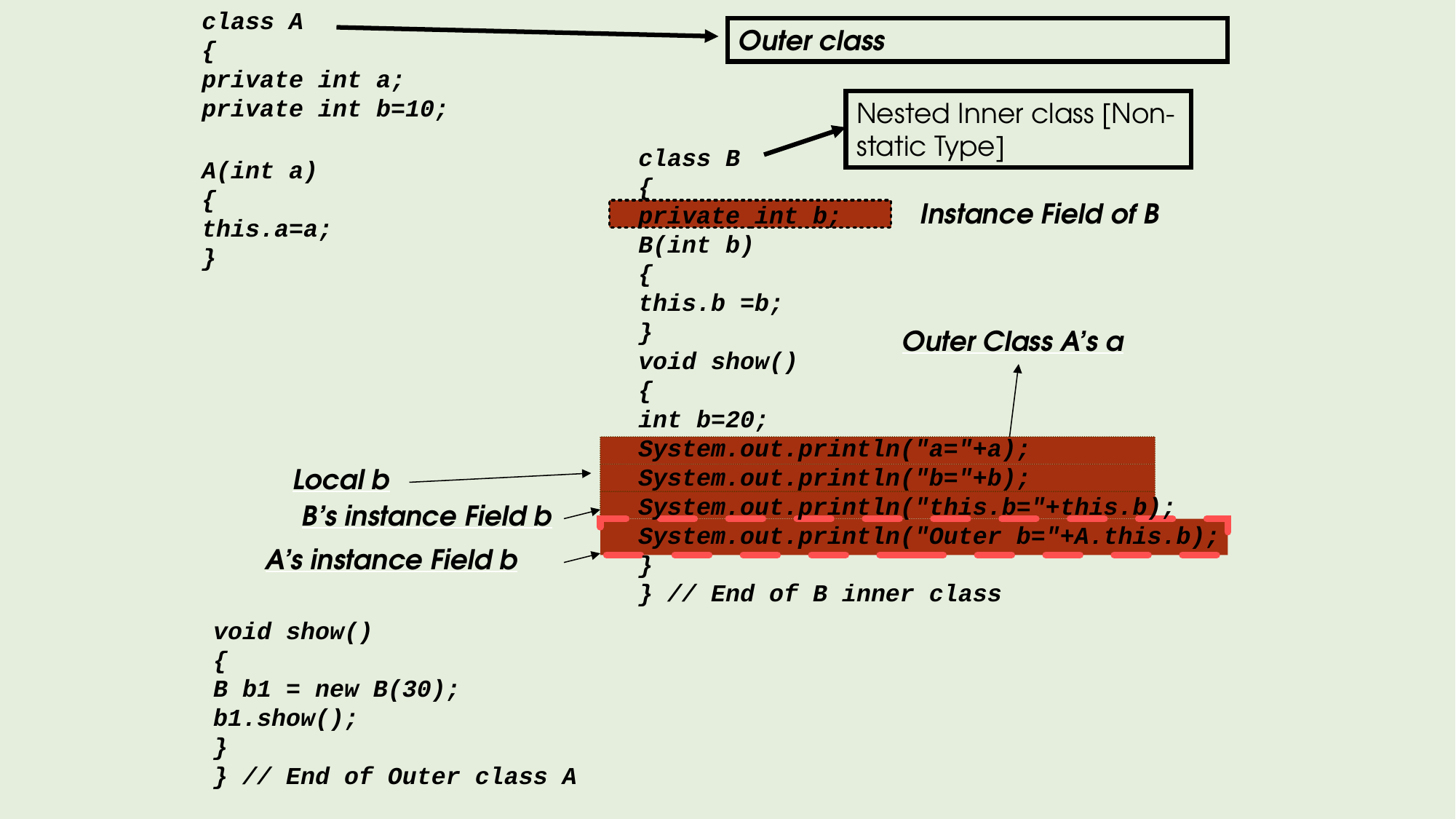

class A
{
private int a;
private int b=10;

A(int a)
{
this.a=a;
}
Outer class

Nested Inner class [Non-static Type]

class B
{
private int b;
B(int b)
{
this.b =b;
}
void show()
{
int b=20;
System.out.println("a="+a);
System.out.println("b="+b);
System.out.println("this.b="+this.b);
System.out.println("Outer b="+A.this.b);
}
} // End of B inner class
Instance Field of B

Outer Class A’s a

Local b

B’s instance Field b

A’s instance Field b

void show()
{
B b1 = new B(30);
b1.show();
}
} // End of Outer class A